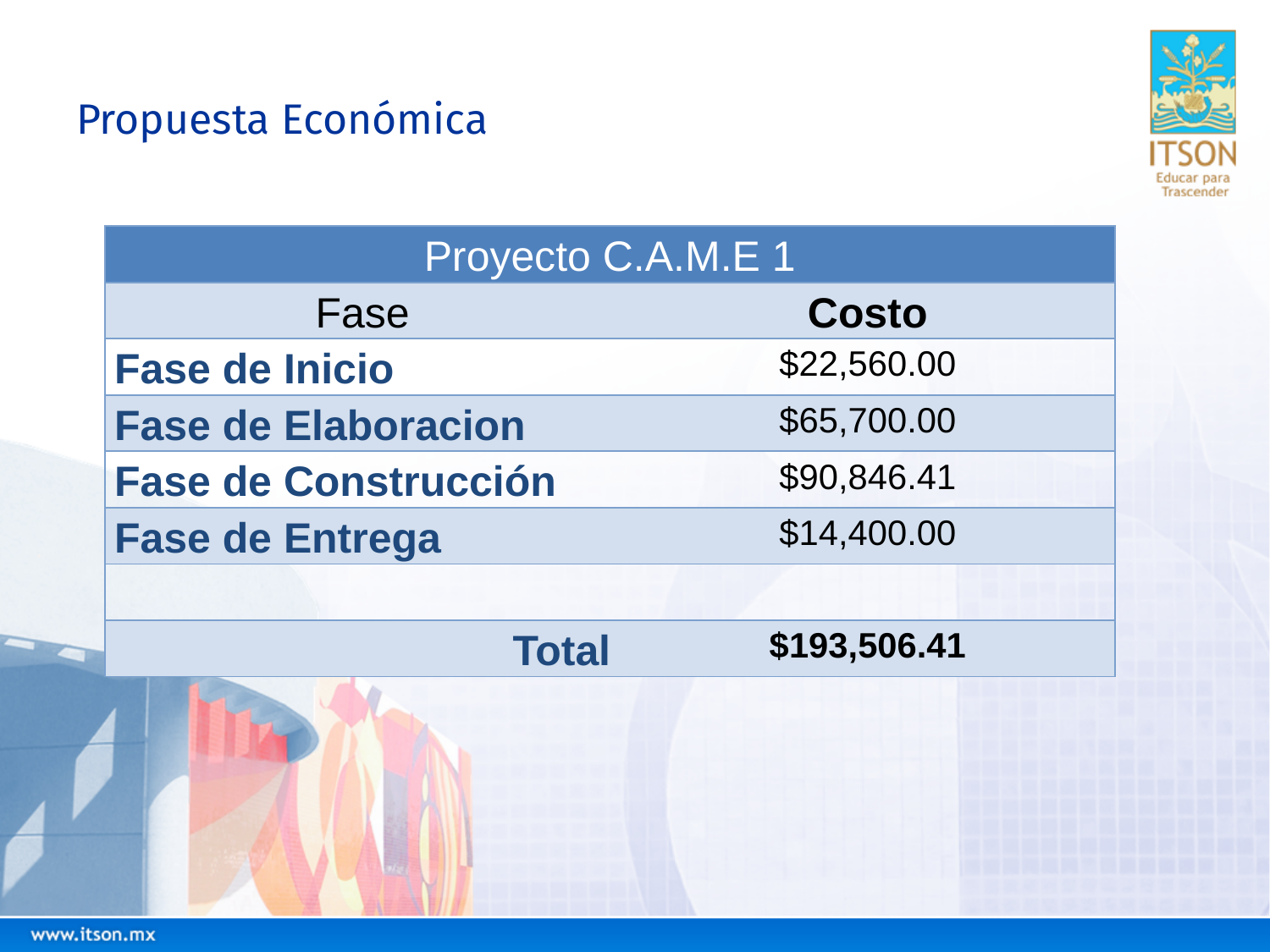

# Propuesta Económica
| Proyecto C.A.M.E 1 |  |
| --- | --- |
| Fase | Costo |
| Fase de Inicio | $22,560.00 |
| Fase de Elaboracion | $65,700.00 |
| Fase de Construcción | $90,846.41 |
| Fase de Entrega | $14,400.00 |
|  |  |
| Total | $193,506.41 |